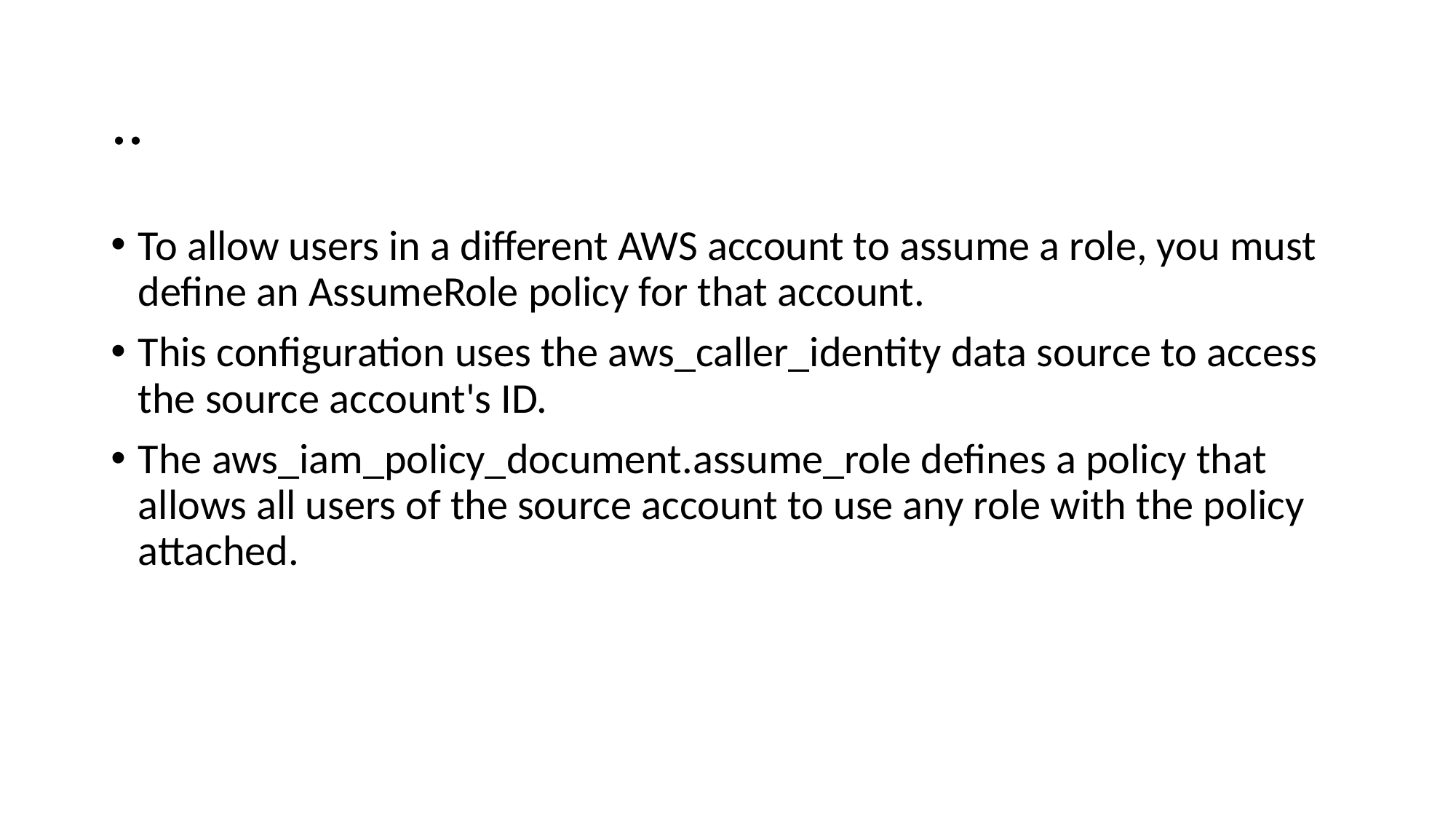

# ..
To allow users in a different AWS account to assume a role, you must define an AssumeRole policy for that account.
This configuration uses the aws_caller_identity data source to access the source account's ID.
The aws_iam_policy_document.assume_role defines a policy that allows all users of the source account to use any role with the policy attached.